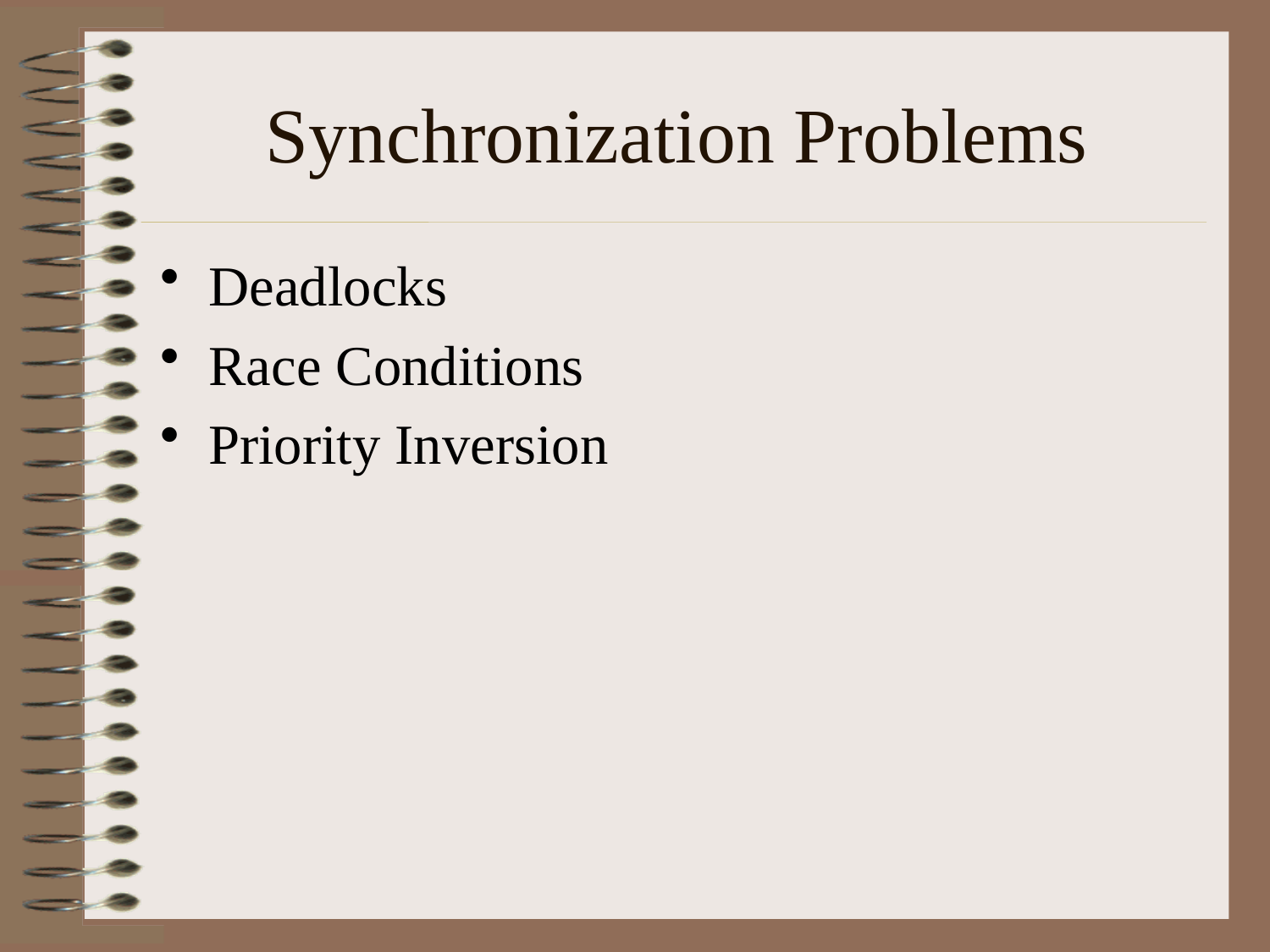

# Synchronization Problems
Deadlocks
Race Conditions
Priority Inversion